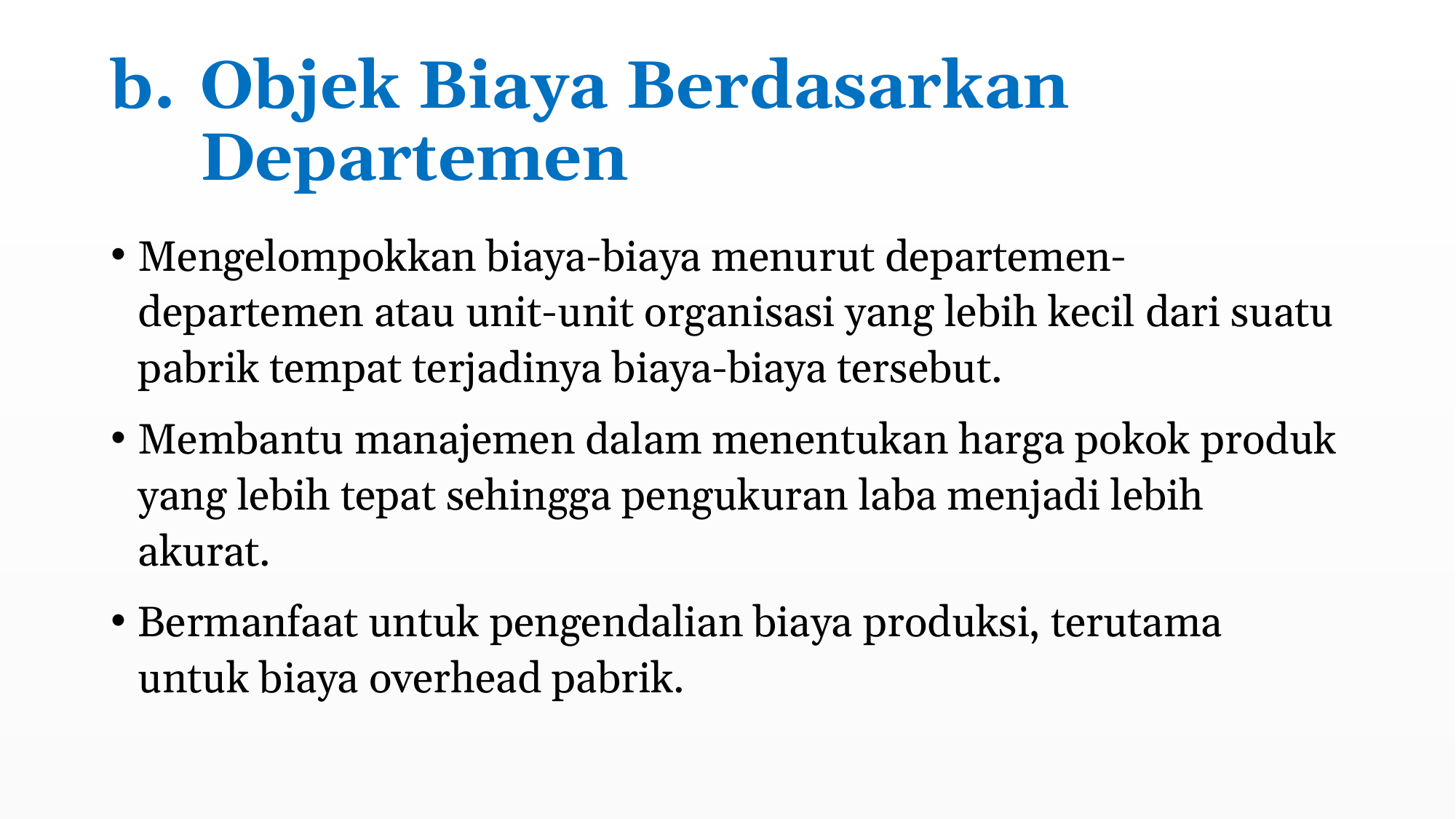

# Objek Biaya Berdasarkan Departemen
Mengelompokkan biaya-biaya menurut departemen-departemen atau unit-unit organisasi yang lebih kecil dari suatu pabrik tempat terjadinya biaya-biaya tersebut.
Membantu manajemen dalam menentukan harga pokok produk yang lebih tepat sehingga pengukuran laba menjadi lebih akurat.
Bermanfaat untuk pengendalian biaya produksi, terutama untuk biaya overhead pabrik.